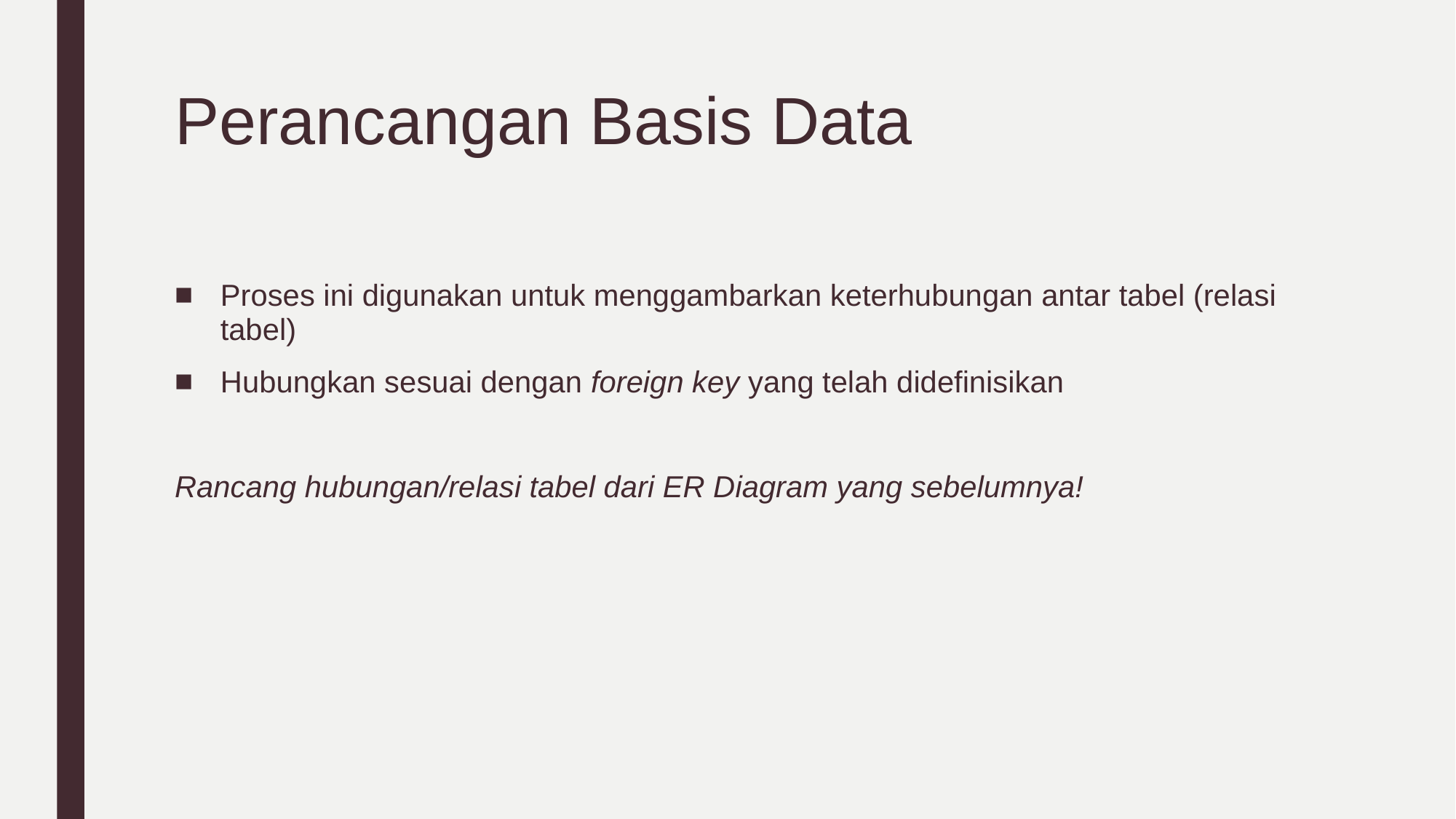

# Perancangan Basis Data
Proses ini digunakan untuk menggambarkan keterhubungan antar tabel (relasi tabel)
Hubungkan sesuai dengan foreign key yang telah didefinisikan

Rancang hubungan/relasi tabel dari ER Diagram yang sebelumnya!